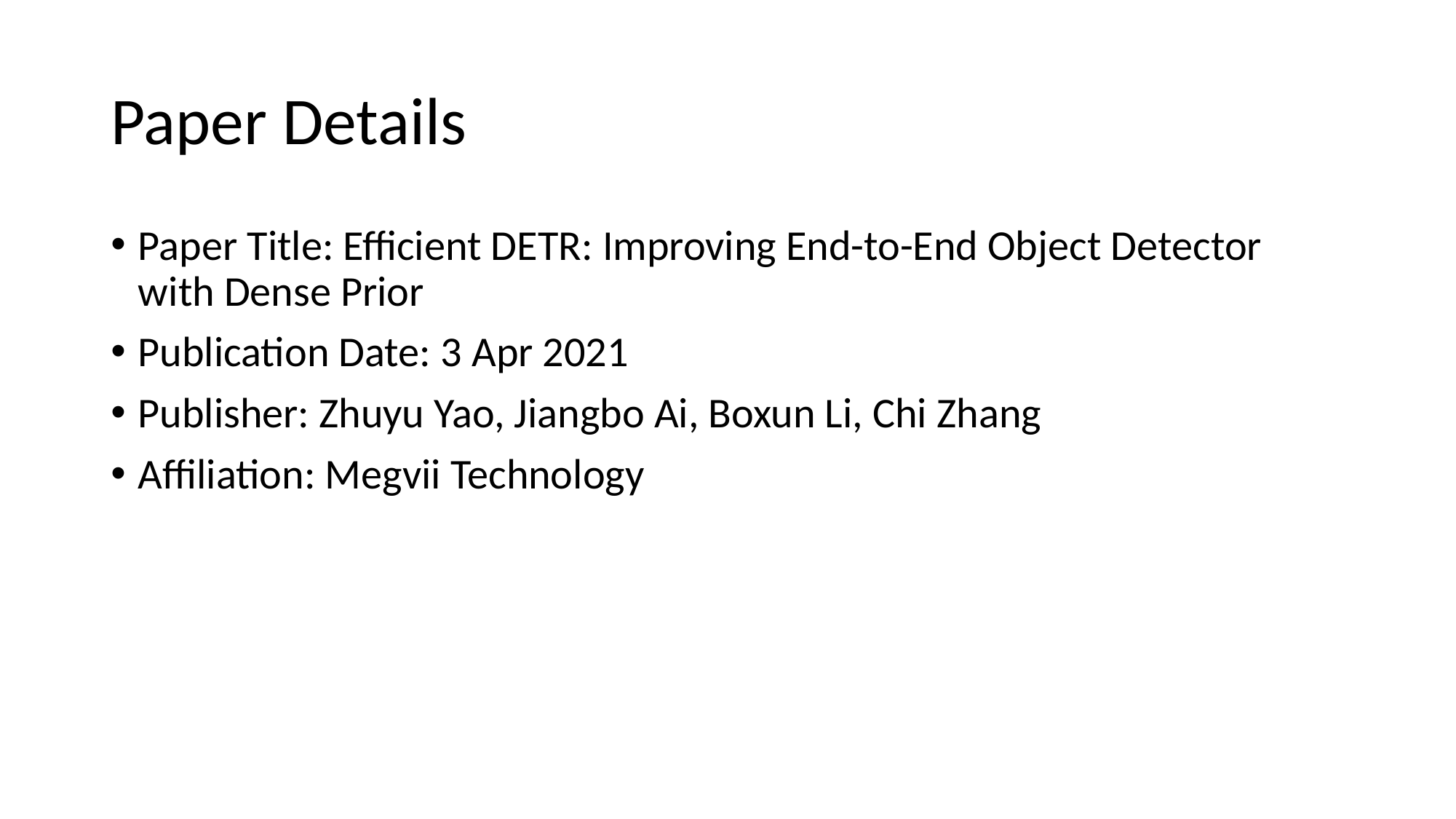

# Paper Details
Paper Title: Efficient DETR: Improving End-to-End Object Detector with Dense Prior
Publication Date: 3 Apr 2021
Publisher: Zhuyu Yao, Jiangbo Ai, Boxun Li, Chi Zhang
Affiliation: Megvii Technology